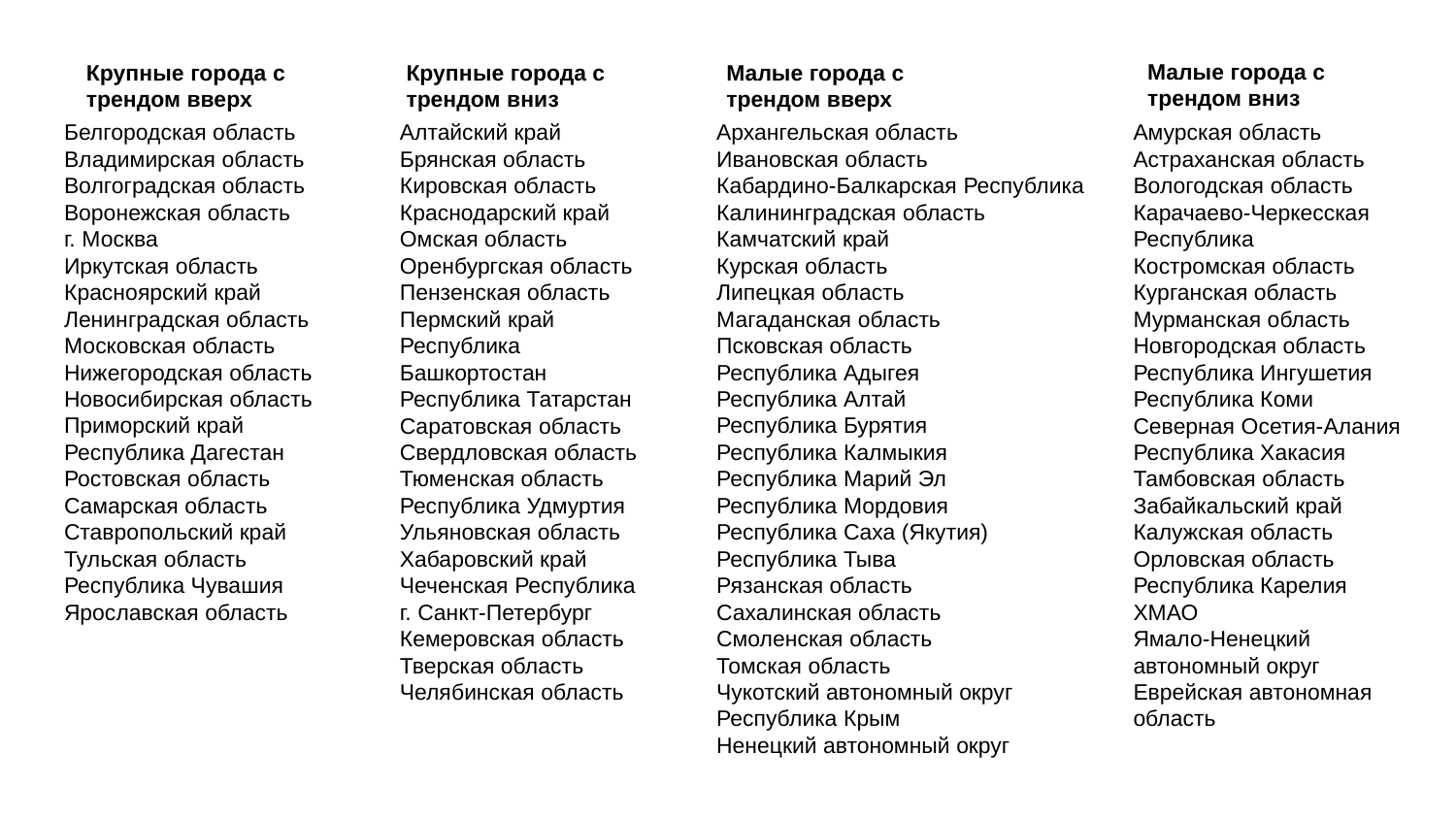

Малые города с трендом вниз
Крупные города с трендом вверх
Крупные города с трендом вниз
Малые города с трендом вверх
Белгородская область
Владимирская область
Волгоградская область
Воронежская область
г. Москва
Иркутская область
Красноярский край
Ленинградская область
Московская область
Нижегородская область
Новосибирская область
Приморский край
Республика Дагестан
Ростовская область
Самарская область
Ставропольский край
Тульская область
Республика Чувашия
Ярославская область

Алтайский край
Брянская область
Кировская область
Краснодарский край
Омская область
Оренбургская область
Пензенская область
Пермский край
Республика Башкортостан
Республика Татарстан
Саратовская область
Свердловская область
Тюменская область
Республика Удмуртия
Ульяновская область
Хабаровский край
Чеченская Республика
г. Санкт-Петербург
Кемеровская область
Тверская область
Челябинская область

Архангельская область
Ивановская область
Кабардино-Балкарская Республика
Калининградская область
Камчатский край
Курская область
Липецкая область
Магаданская область
Псковская область
Республика Адыгея
Республика Алтай
Республика Бурятия
Республика Калмыкия
Республика Марий Эл
Республика Мордовия
Республика Саха (Якутия)
Республика Тыва
Рязанская область
Сахалинская область
Смоленская область
Томская область
Чукотский автономный округ
Республика Крым
Ненецкий автономный округ

Амурская область
Астраханская область
Вологодская область
Карачаево-Черкесская Республика
Костромская область
Курганская область
Мурманская область
Новгородская область
Республика Ингушетия
Республика Коми
Северная Осетия-Алания
Республика Хакасия
Тамбовская область
Забайкальский край
Калужская область
Орловская область
Республика Карелия
ХМАО
Ямало-Ненецкий автономный округ
Еврейская автономная область